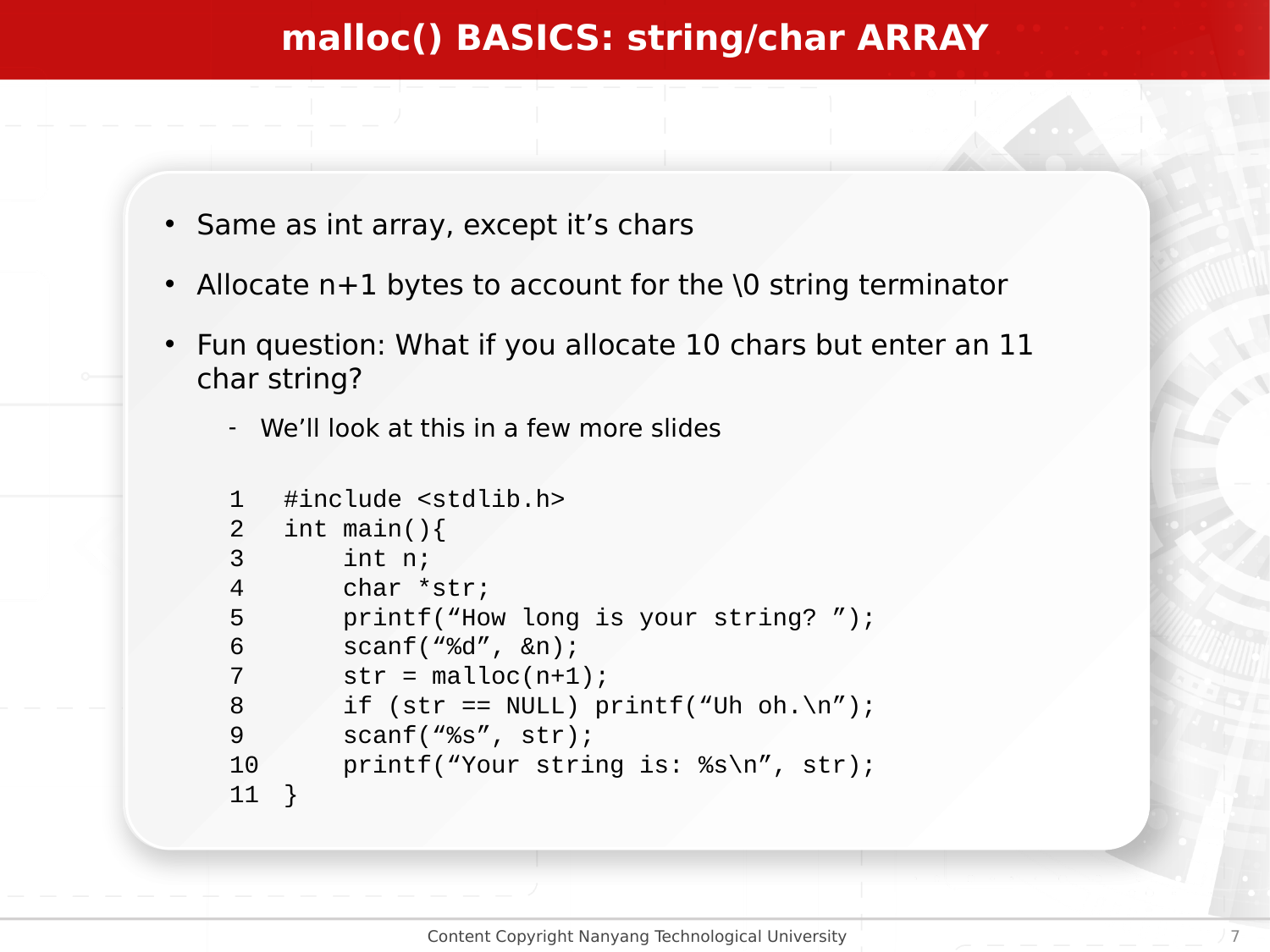

# malloc() BASICS: string/char ARRAY
Same as int array, except it’s chars
Allocate n+1 bytes to account for the \0 string terminator
Fun question: What if you allocate 10 chars but enter an 11 char string?
We’ll look at this in a few more slides
1
2
3
4
5
6
7
8
9
10
11
#include <stdlib.h>
int main(){
    int n;
    char *str;
    printf(“How long is your string? ”);
    scanf(“%d”, &n);
    str = malloc(n+1);
    if (str == NULL) printf(“Uh oh.\n”);
    scanf(“%s”, str);
    printf(“Your string is: %s\n”, str);
}